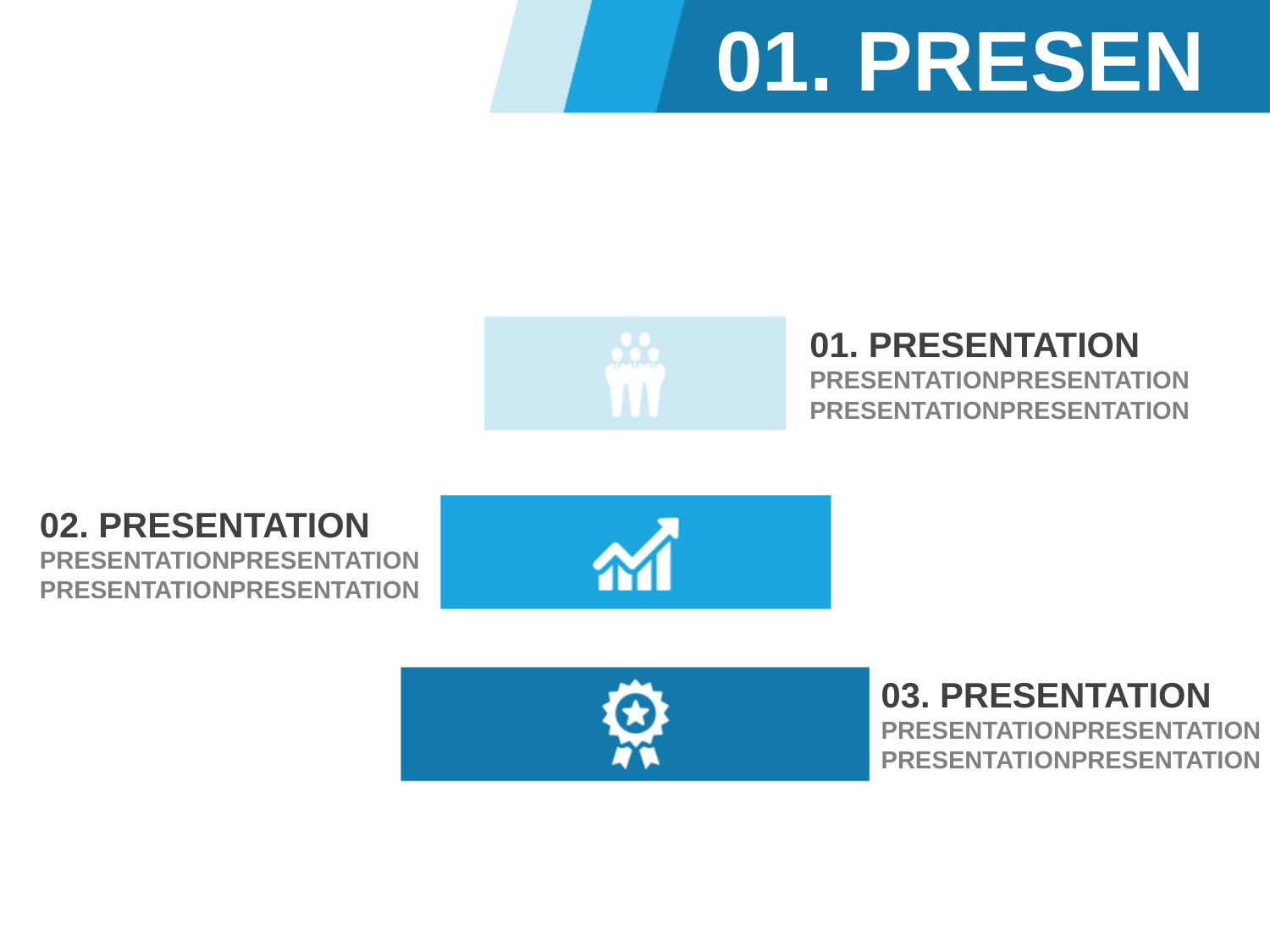

01. PRESEN
01. PRESENTATION
PRESENTATIONPRESENTATION
PRESENTATIONPRESENTATION
02. PRESENTATION
PRESENTATIONPRESENTATION
PRESENTATIONPRESENTATION
03. PRESENTATION
PRESENTATIONPRESENTATION
PRESENTATIONPRESENTATION